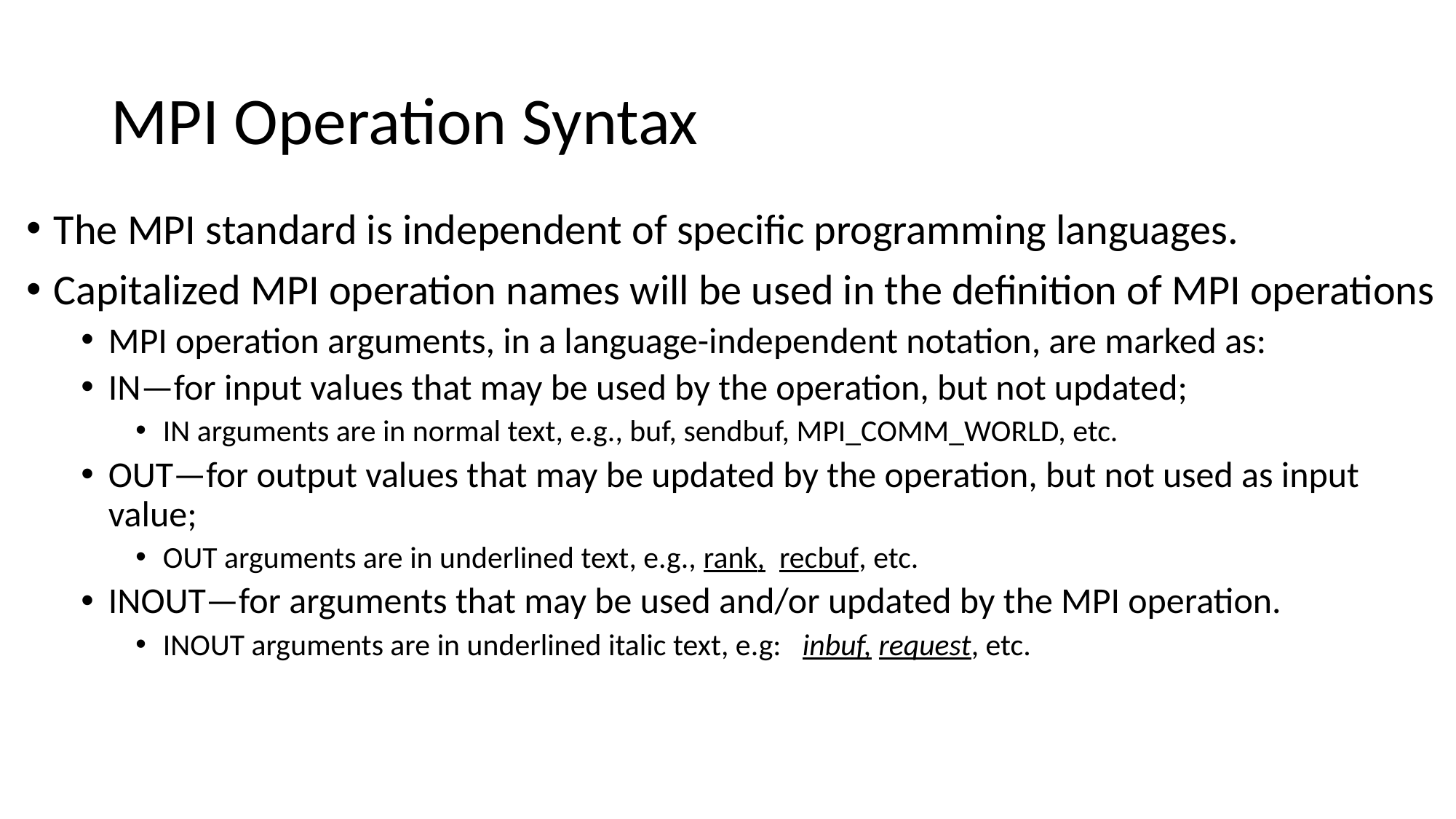

# MPI Operation Syntax
The MPI standard is independent of specific programming languages.
Capitalized MPI operation names will be used in the definition of MPI operations
MPI operation arguments, in a language-independent notation, are marked as:
IN—for input values that may be used by the operation, but not updated;
IN arguments are in normal text, e.g., buf, sendbuf, MPI_COMM_WORLD, etc.
OUT—for output values that may be updated by the operation, but not used as input value;
OUT arguments are in underlined text, e.g., rank,  recbuf, etc.
INOUT—for arguments that may be used and/or updated by the MPI operation.
INOUT arguments are in underlined italic text, e.g:   inbuf, request, etc.